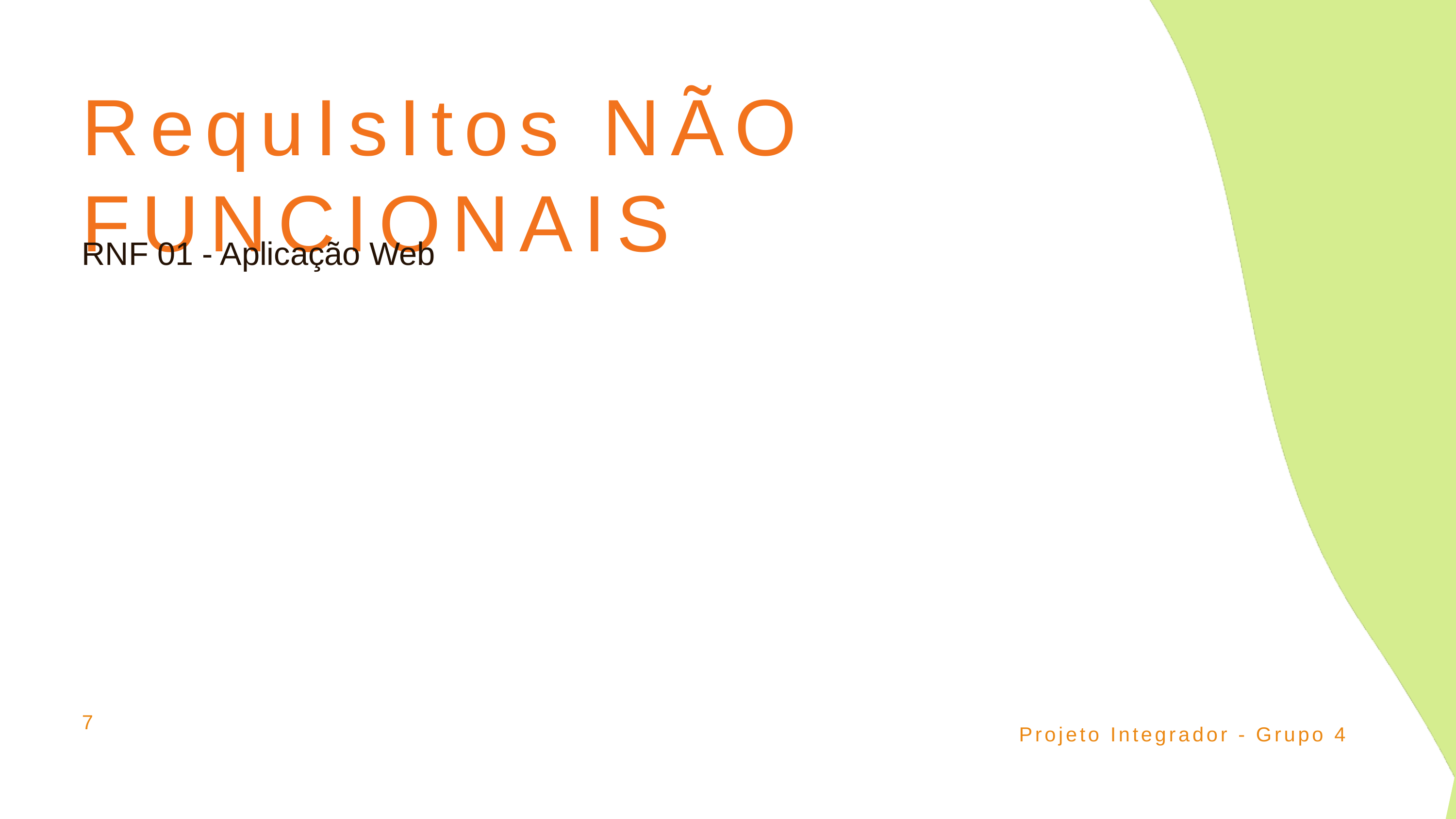

RequIsItos NÃO FUNCIONAIS
RNF 01 - Aplicação Web
7
Projeto Integrador - Grupo 4